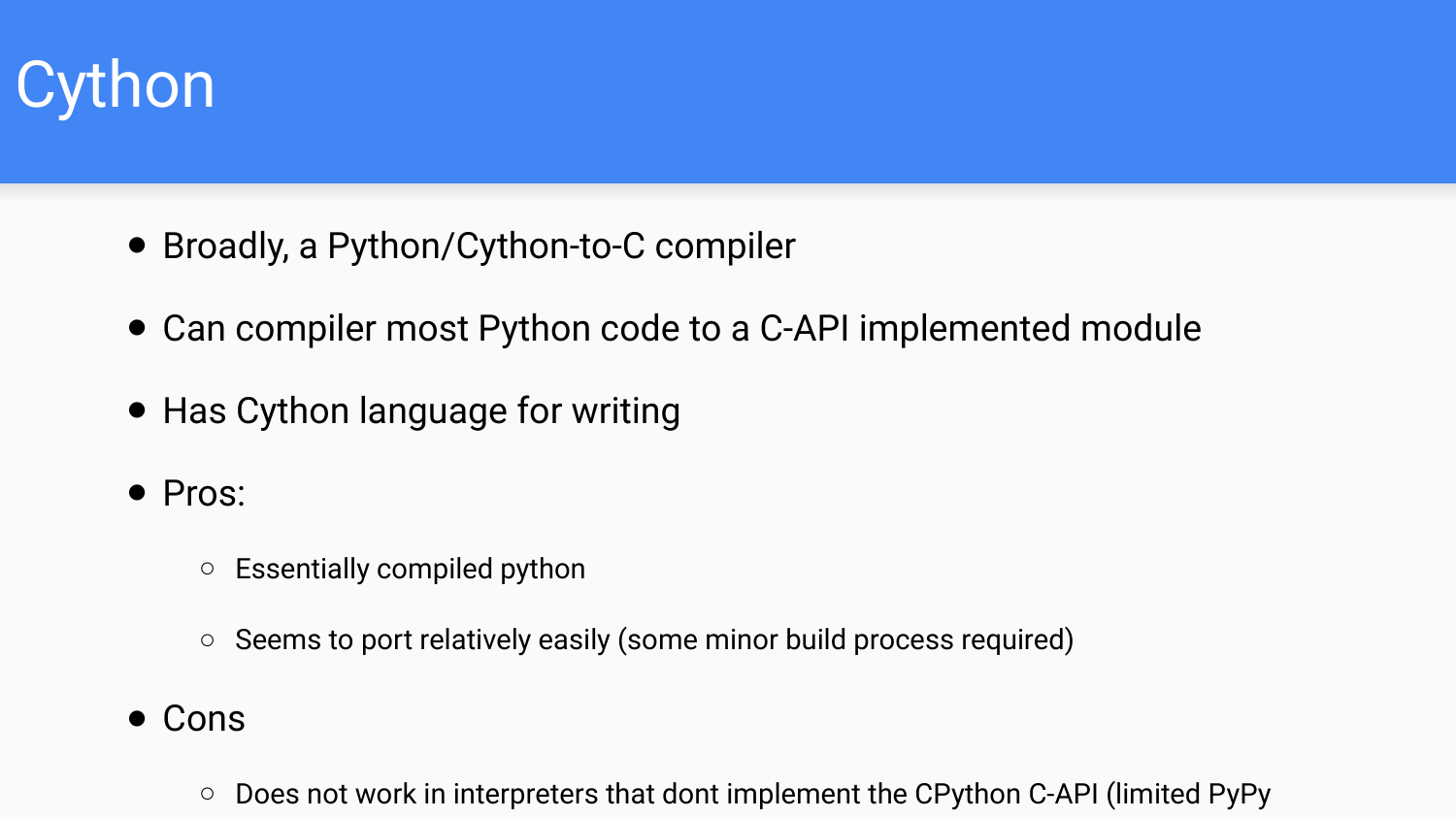

# Cython
Broadly, a Python/Cython-to-C compiler
Can compiler most Python code to a C-API implemented module
Has Cython language for writing
Pros:
Essentially compiled python
Seems to port relatively easily (some minor build process required)
Cons
Does not work in interpreters that dont implement the CPython C-API (limited PyPy support)